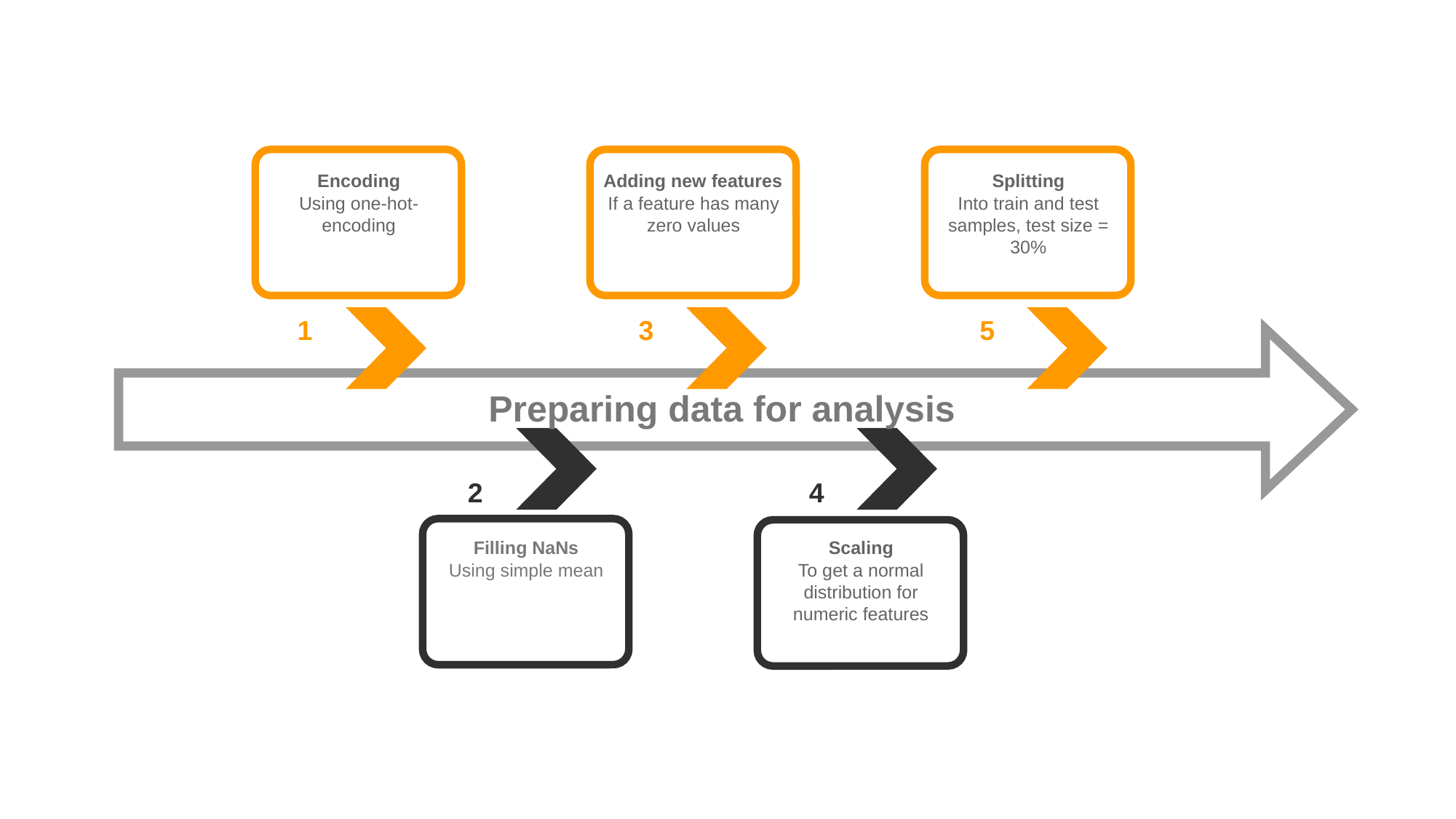

Encoding
Using one-hot-encoding
Adding new features
If a feature has many zero values
Splitting
Into train and test samples, test size = 30%

1
3
5

Preparing data for analysis

2
4

Filling NaNs
Using simple mean
Scaling
To get a normal distribution for numeric features